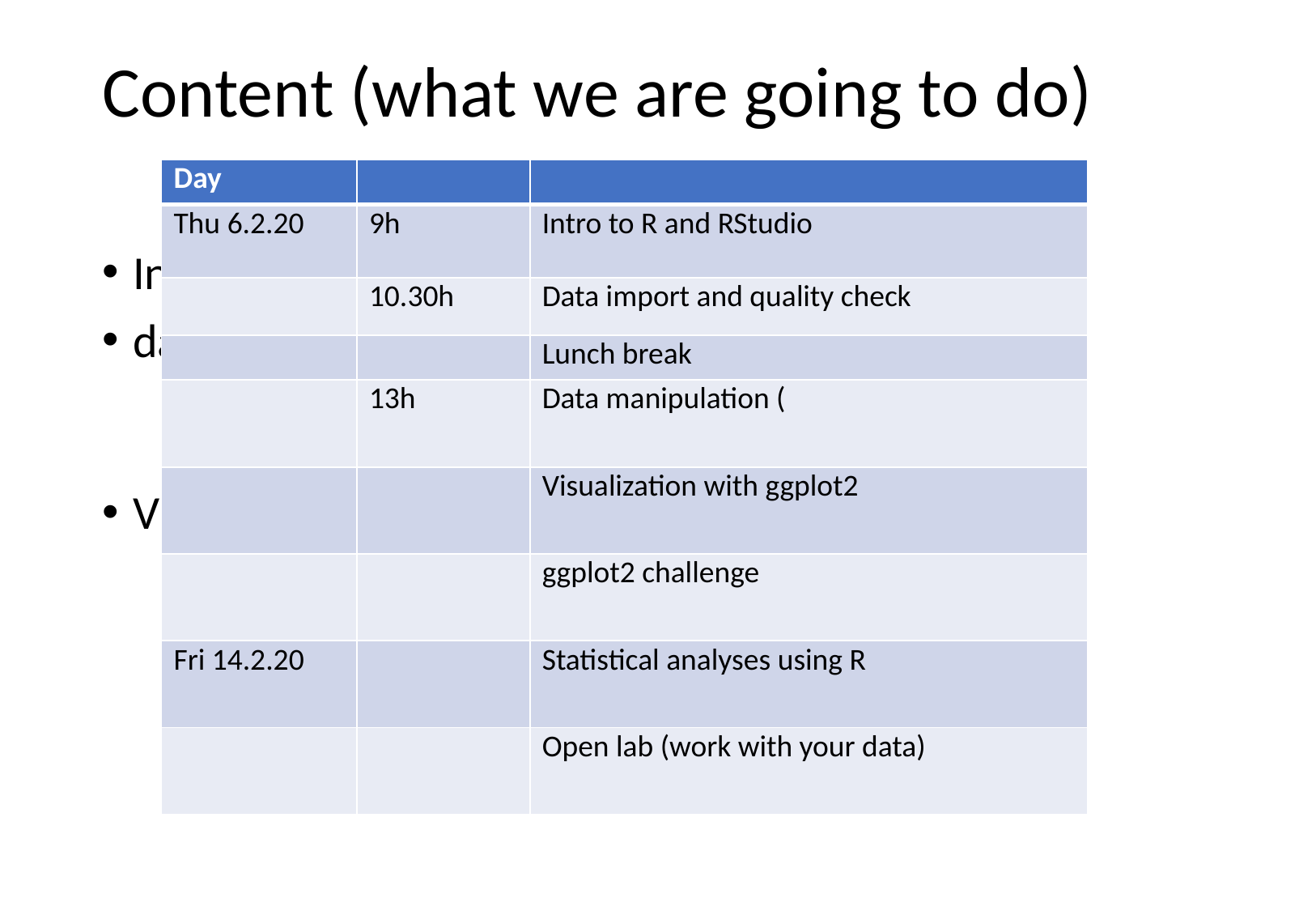

# Content (what we are going to do)
| Day |  |  |
| --- | --- | --- |
| Thu 6.2.20 | 9h | Intro to R and RStudio |
|  | 10.30h | Data import and quality check |
|  |  | Lunch break |
|  | 13h | Data manipulation ( |
|  |  | Visualization with ggplot2 |
|  |  | ggplot2 challenge |
| Fri 14.2.20 |  | Statistical analyses using R |
|  |  | Open lab (work with your data) |
Intro on R and RStudio
data handling:
data collection and quality check
manipulation and summary statistics
Visualization using ggplot2
interpretation and presentation